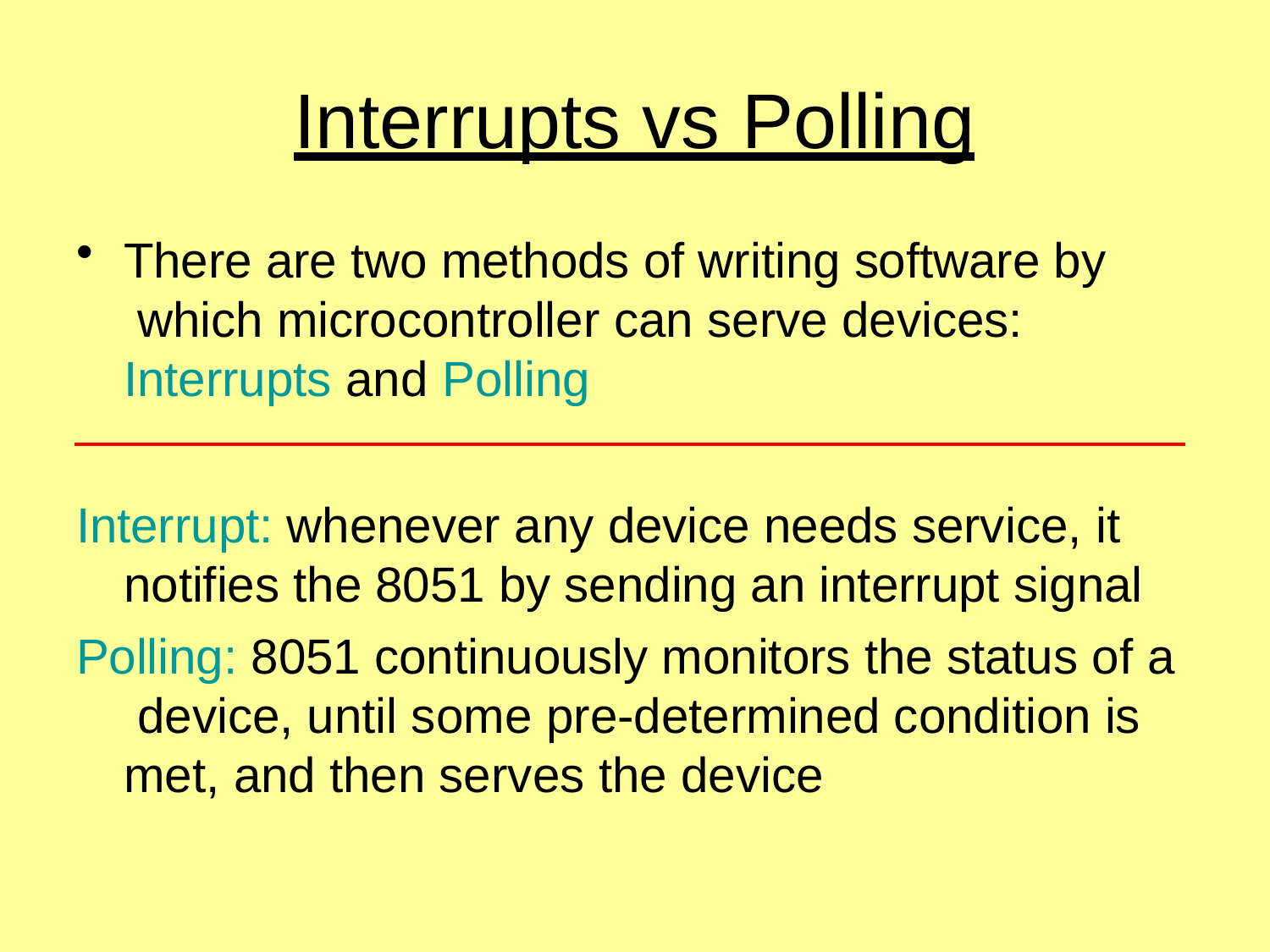

# Interrupts vs Polling
There are two methods of writing software by  which microcontroller can serve devices:  Interrupts and Polling

Interrupt: whenever any device needs service, it  notifies the 8051 by sending an interrupt signal
Polling: 8051 continuously monitors the status of a  device, until some pre-determined condition is  met, and then serves the device